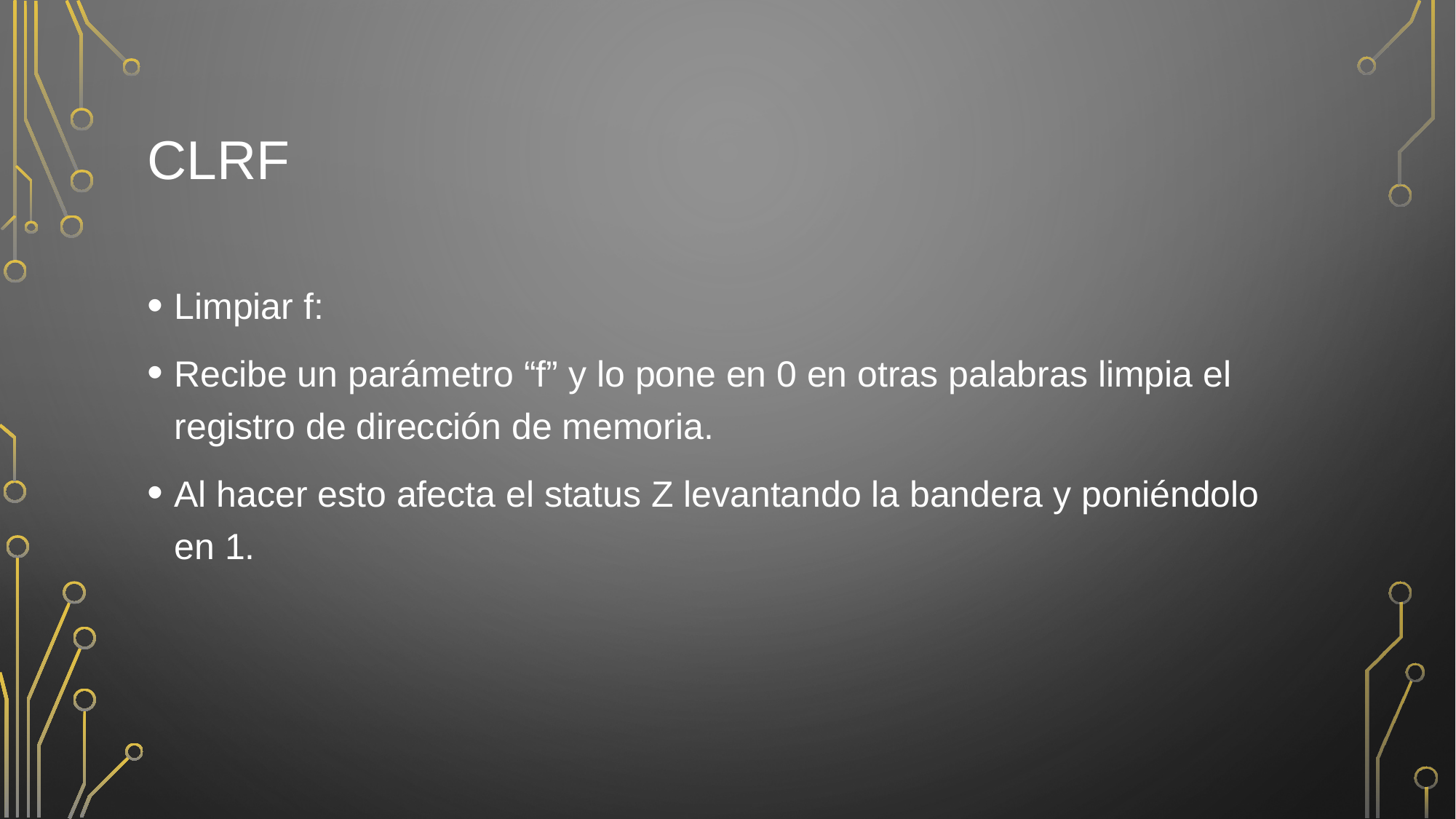

# CLRF
Limpiar f:
Recibe un parámetro “f” y lo pone en 0 en otras palabras limpia el registro de dirección de memoria.
Al hacer esto afecta el status Z levantando la bandera y poniéndolo en 1.